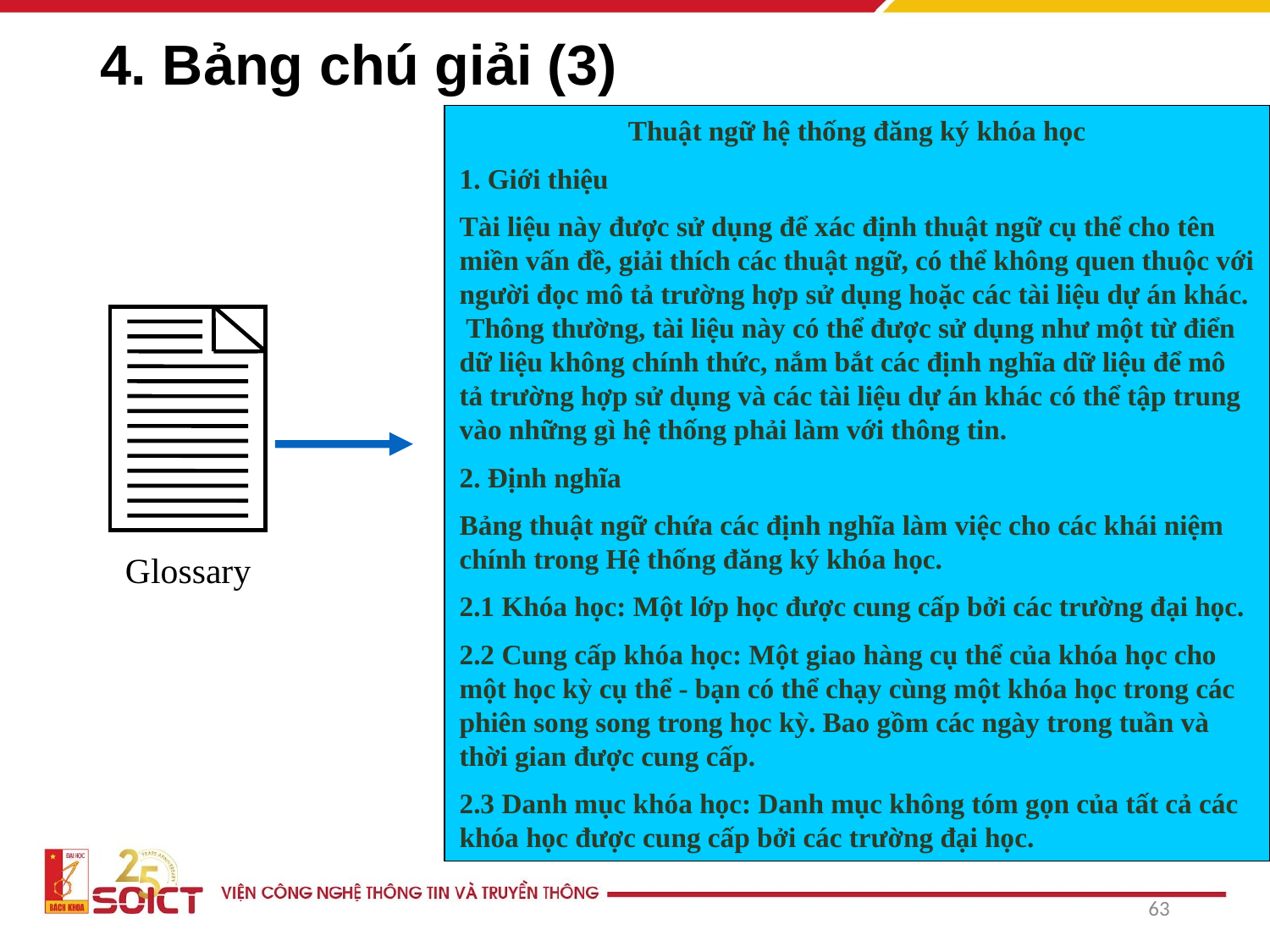

# 4. Bảng chú giải (3)
Thuật ngữ hệ thống đăng ký khóa học
1. Giới thiệu
Tài liệu này được sử dụng để xác định thuật ngữ cụ thể cho tên miền vấn đề, giải thích các thuật ngữ, có thể không quen thuộc với người đọc mô tả trường hợp sử dụng hoặc các tài liệu dự án khác.  Thông thường, tài liệu này có thể được sử dụng như một từ điển dữ liệu không chính thức, nắm bắt các định nghĩa dữ liệu để mô tả trường hợp sử dụng và các tài liệu dự án khác có thể tập trung vào những gì hệ thống phải làm với thông tin.
2. Định nghĩa
Bảng thuật ngữ chứa các định nghĩa làm việc cho các khái niệm chính trong Hệ thống đăng ký khóa học.
2.1 Khóa học: Một lớp học được cung cấp bởi các trường đại học.
2.2 Cung cấp khóa học: Một giao hàng cụ thể của khóa học cho một học kỳ cụ thể - bạn có thể chạy cùng một khóa học trong các phiên song song trong học kỳ. Bao gồm các ngày trong tuần và thời gian được cung cấp.
2.3 Danh mục khóa học: Danh mục không tóm gọn của tất cả các khóa học được cung cấp bởi các trường đại học.

Glossary

63